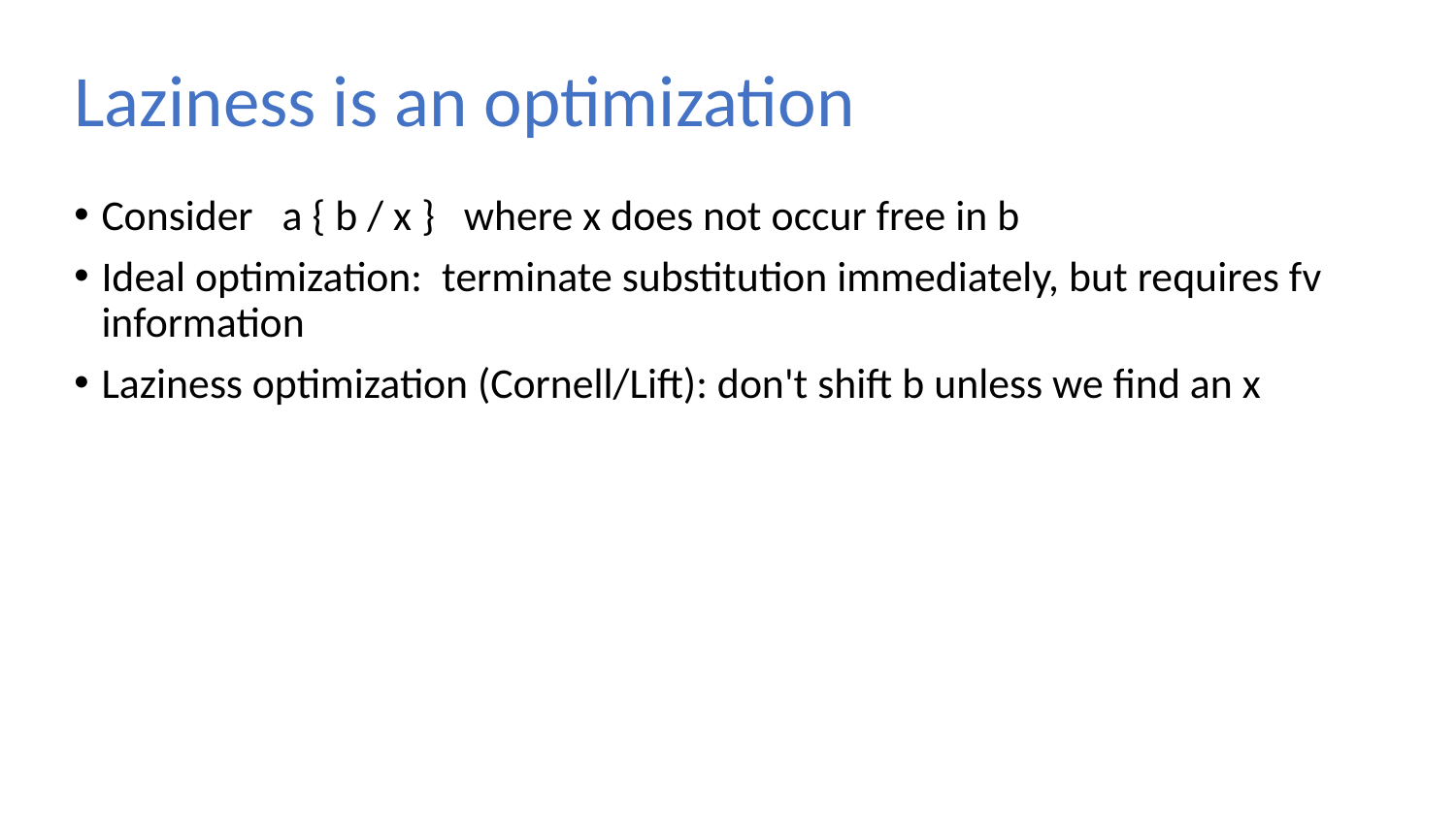

# Laziness is an optimization
Consider   a { b / x }   where x does not occur free in b
Ideal optimization:  terminate substitution immediately, but requires fv information
Laziness optimization (Cornell/Lift): don't shift b unless we find an x